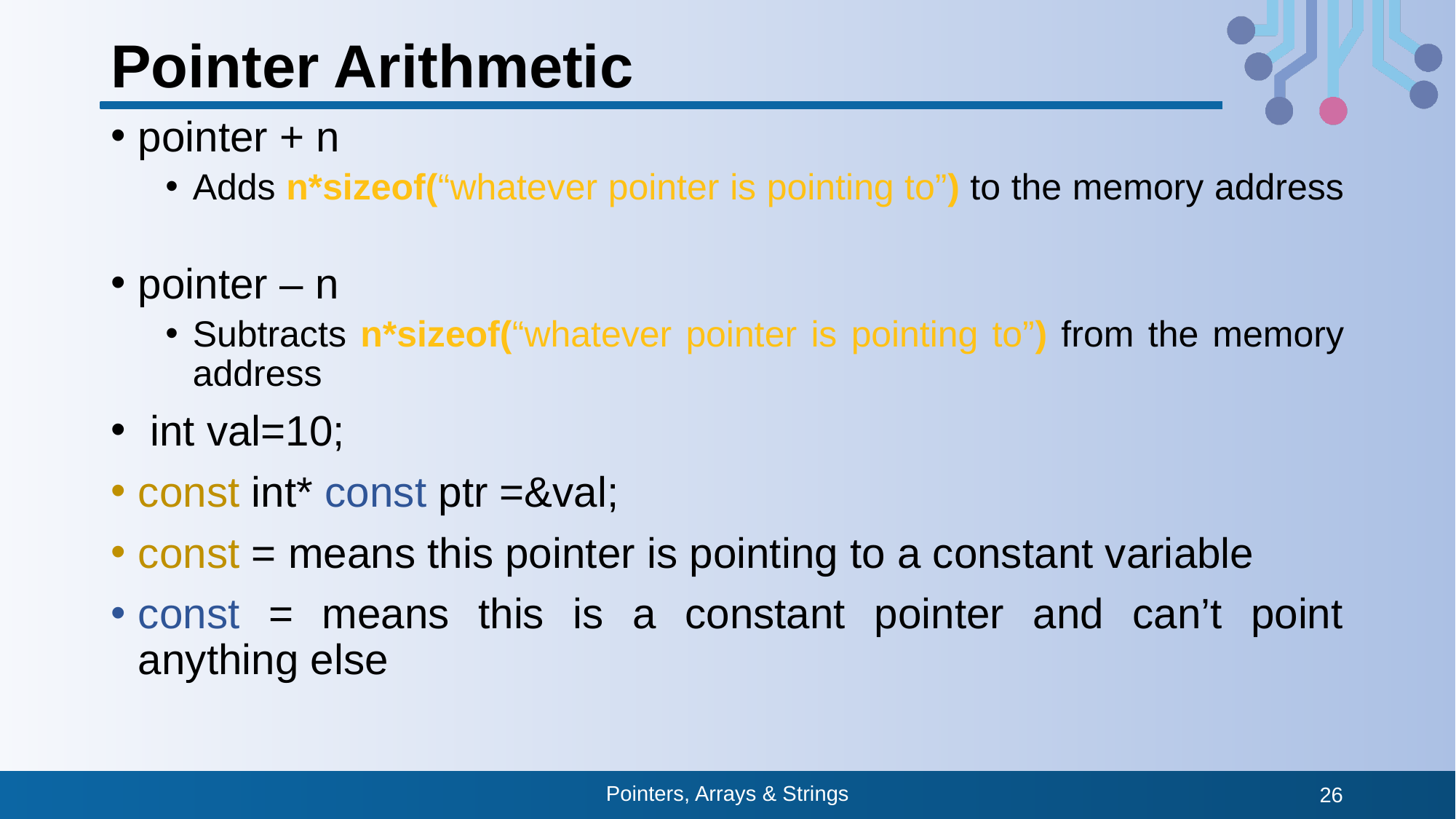

# Pointer Arithmetic
pointer + n
Adds n*sizeof(“whatever pointer is pointing to”) to the memory address
pointer – n
Subtracts n*sizeof(“whatever pointer is pointing to”) from the memory address
 int val=10;
const int* const ptr =&val;
const = means this pointer is pointing to a constant variable
const = means this is a constant pointer and can’t point anything else

Pointers, Arrays & Strings
26